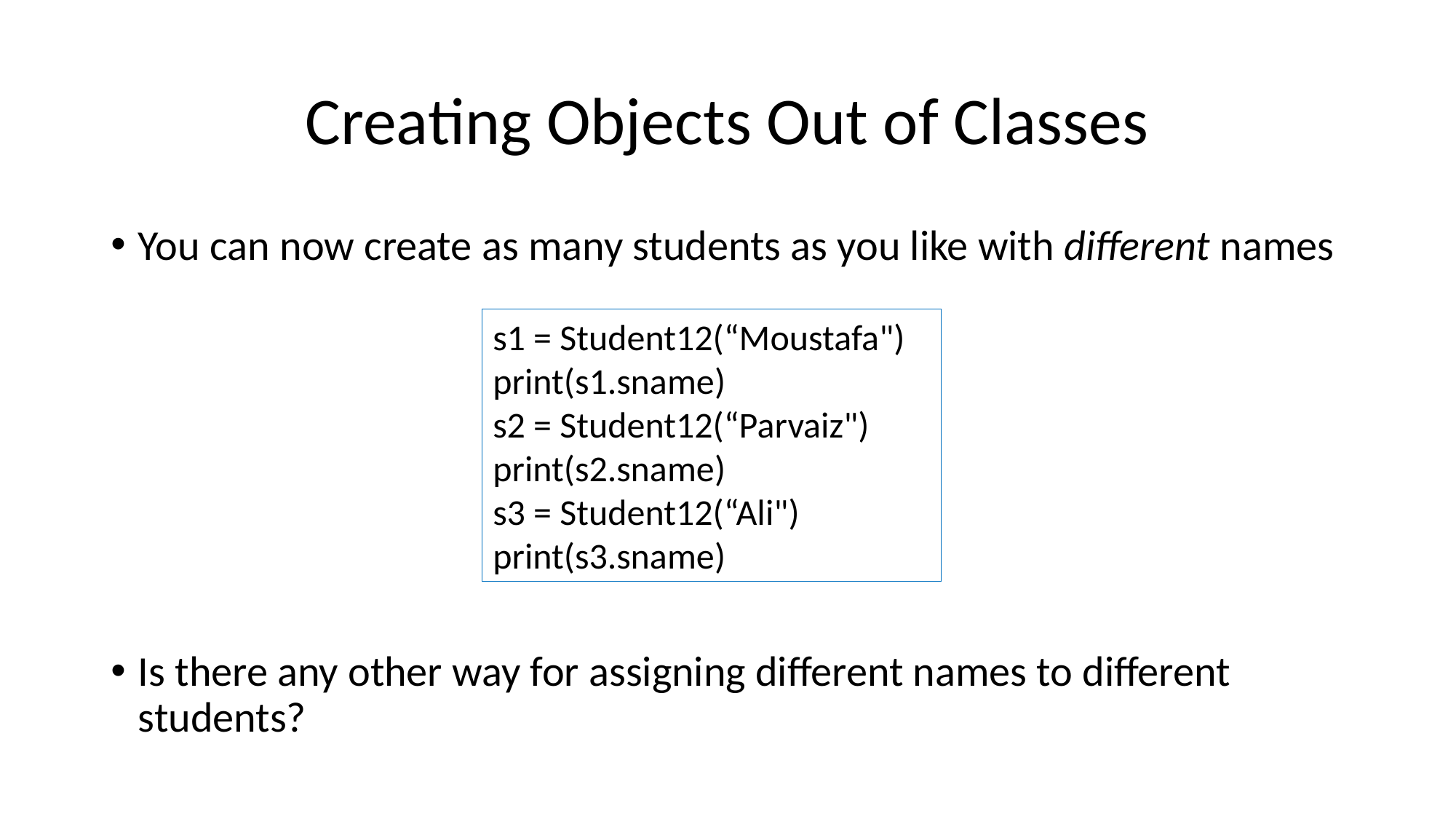

# Creating Objects Out of Classes
You can now create as many students as you like with different names

Is there any other way for assigning different names to different students?
s1 = Student12(“Moustafa")
print(s1.sname)
s2 = Student12(“Parvaiz")
print(s2.sname)
s3 = Student12(“Ali")
print(s3.sname)